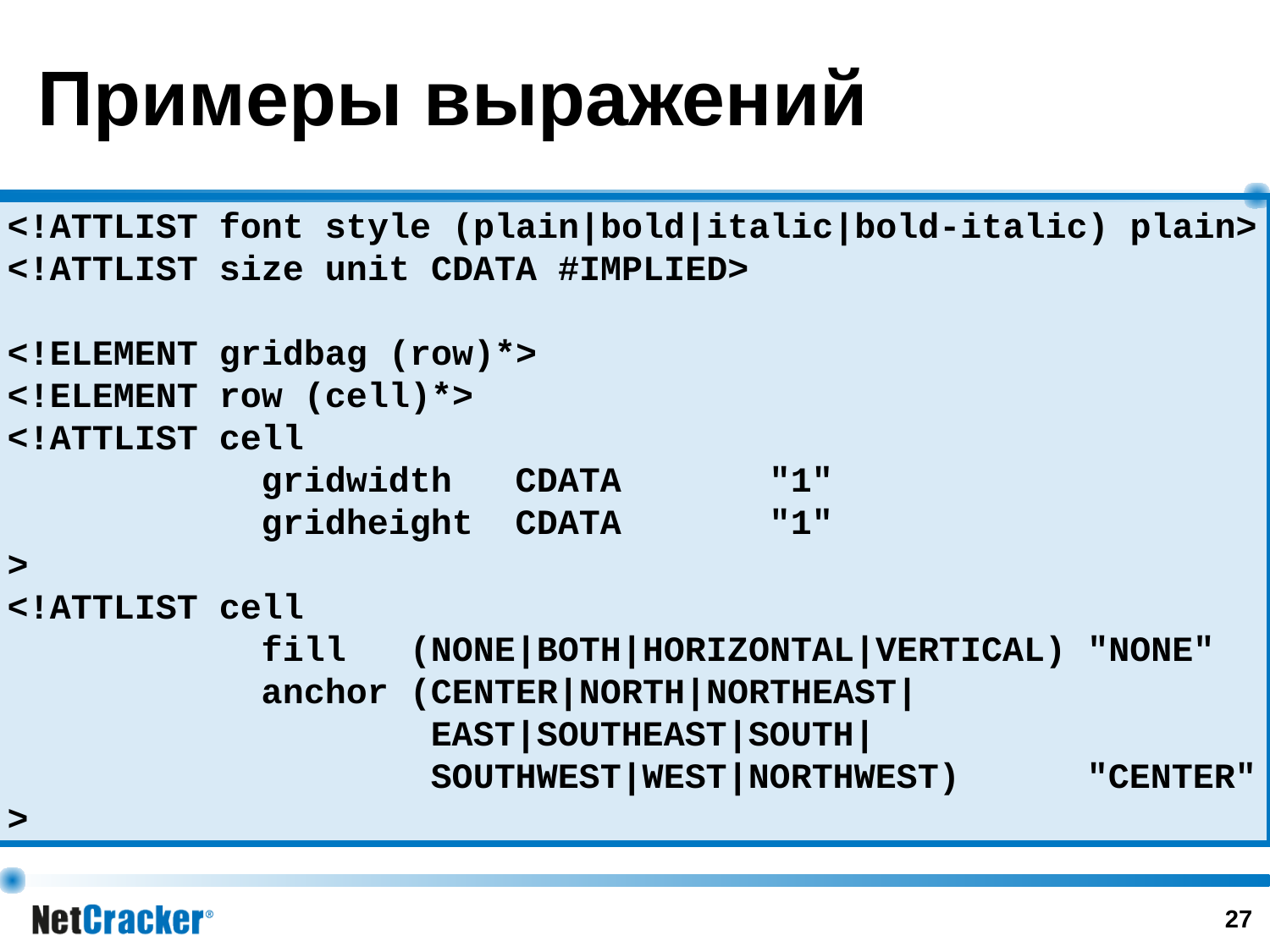

# Примеры выражений
<!ATTLIST font style (plain|bold|italic|bold-italic) plain>
<!ATTLIST size unit CDATA #IMPLIED>

<!ELEMENT gridbag (row)*>
<!ELEMENT row (cell)*>
<!ATTLIST cell
		gridwidth	CDATA 	"1"
		gridheight	CDATA 	"1"
>
<!ATTLIST cell
		fill 	 (NONE|BOTH|HORIZONTAL|VERTICAL) "NONE"
		anchor (CENTER|NORTH|NORTHEAST|
			  EAST|SOUTHEAST|SOUTH|
			  SOUTHWEST|WEST|NORTHWEST)	   "CENTER"
>
27